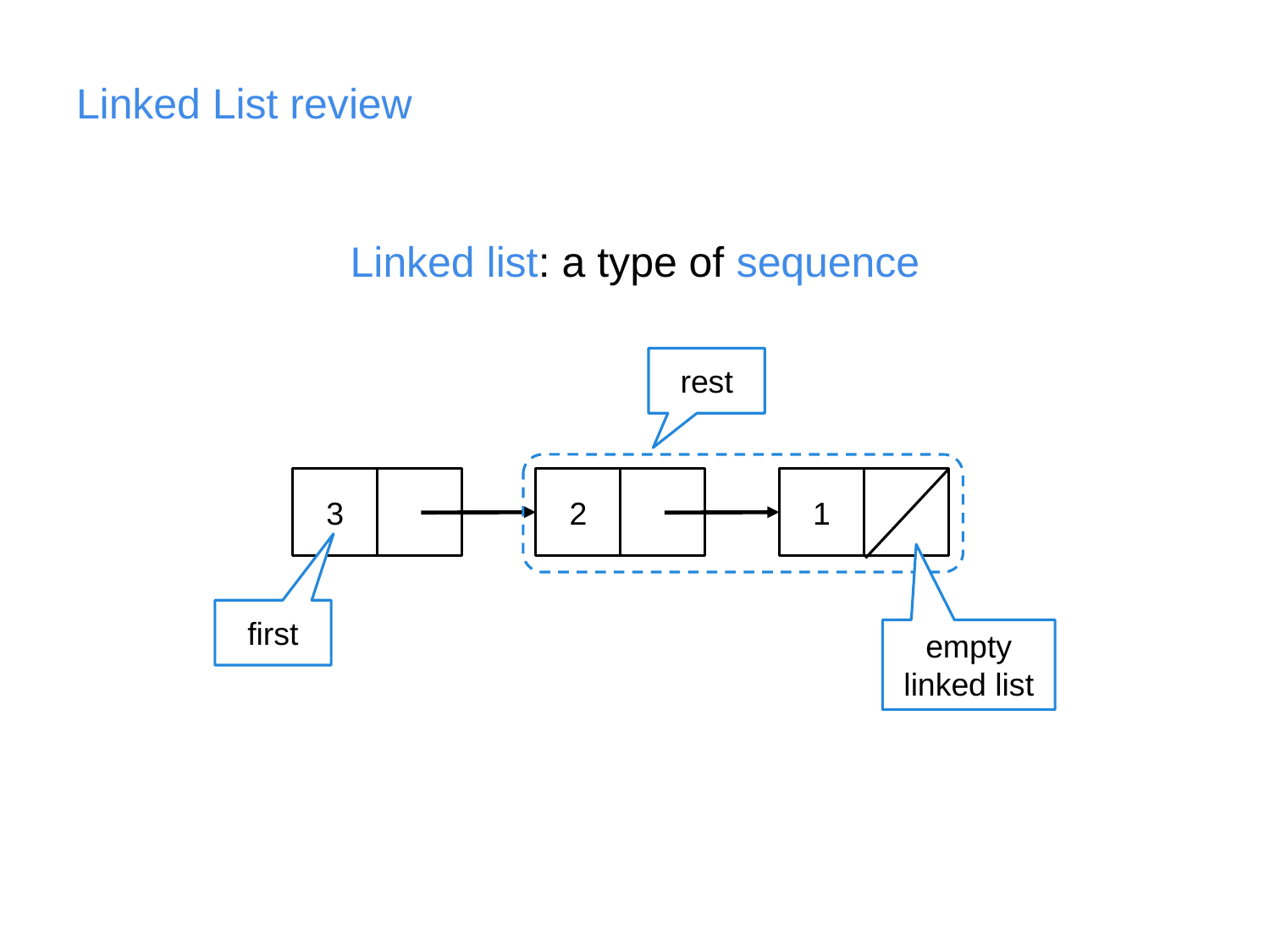

# Linked List review
Linked list: a type of sequence
rest

3

2

1

first
empty linked list